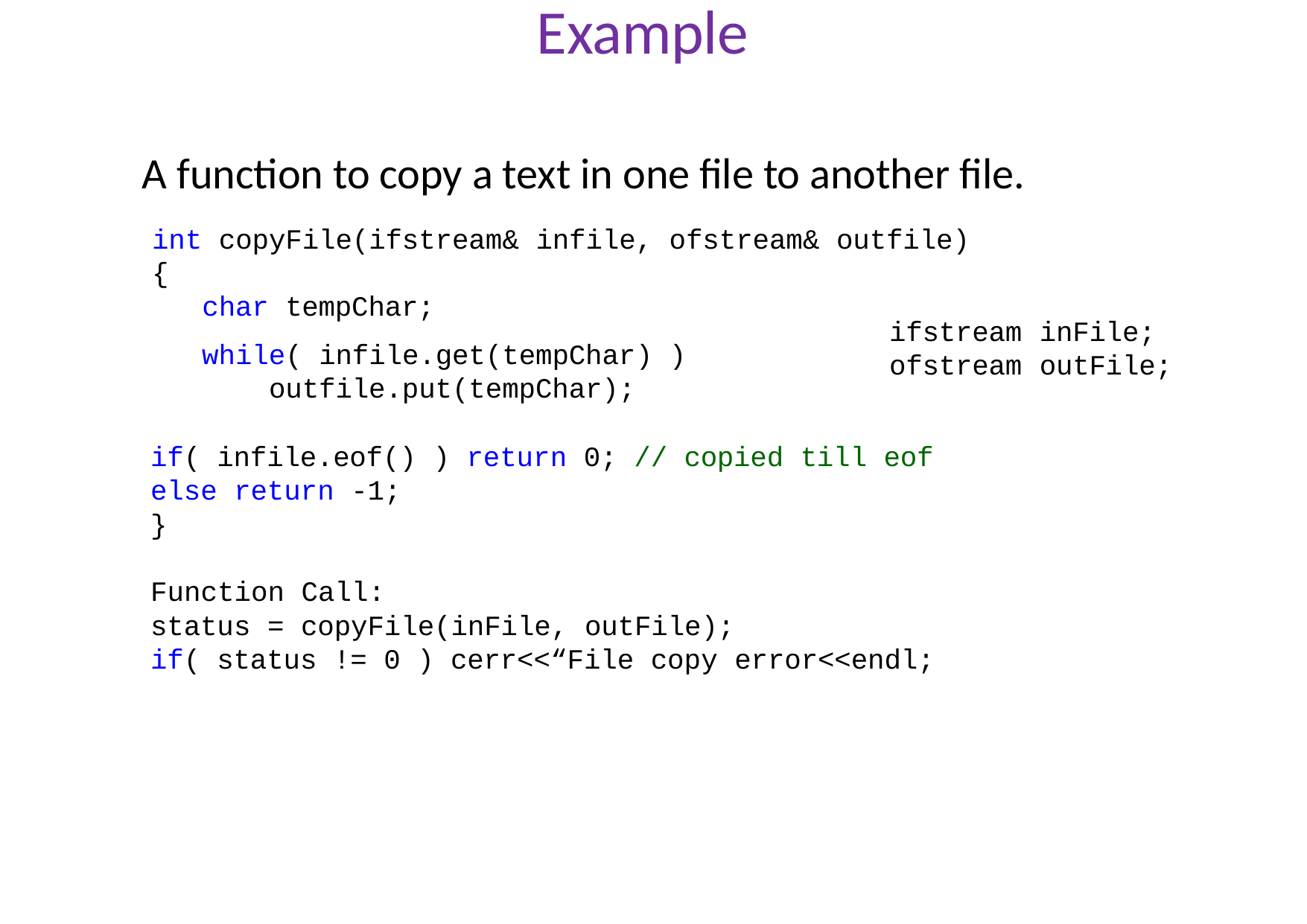

# Example
A function to copy a text in one file to another file.
int copyFile(ifstream& infile, ofstream& outfile)
{
char tempChar;
while( infile.get(tempChar) ) outfile.put(tempChar);

if( infile.eof() ) return 0; // copied till eof
else return -1;
}

Function Call:
status = copyFile(inFile, outFile);
if( status != 0 ) cerr<<“File copy error<<endl;

ifstream ofstream
inFile; outFile;